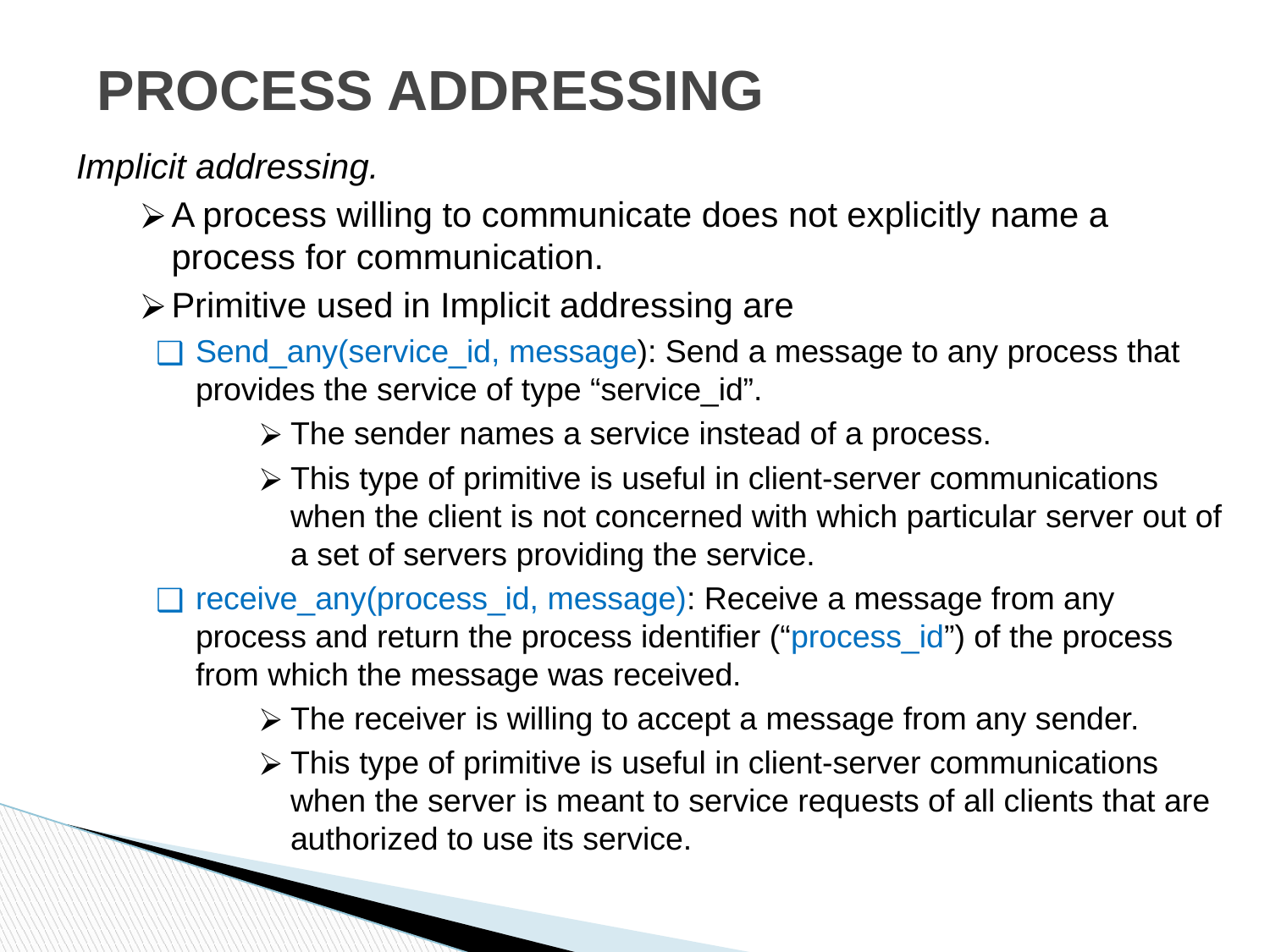

# PROCESS ADDRESSING
Implicit addressing.
A process willing to communicate does not explicitly name a process for communication.
Primitive used in Implicit addressing are
Send_any(service_id, message): Send a message to any process that provides the service of type “service_id”.
The sender names a service instead of a process.
This type of primitive is useful in client-server communications when the client is not concerned with which particular server out of a set of servers providing the service.
receive_any(process_id, message): Receive a message from any process and return the process identifier (“process_id”) of the process from which the message was received.
The receiver is willing to accept a message from any sender.
This type of primitive is useful in client-server communications when the server is meant to service requests of all clients that are authorized to use its service.